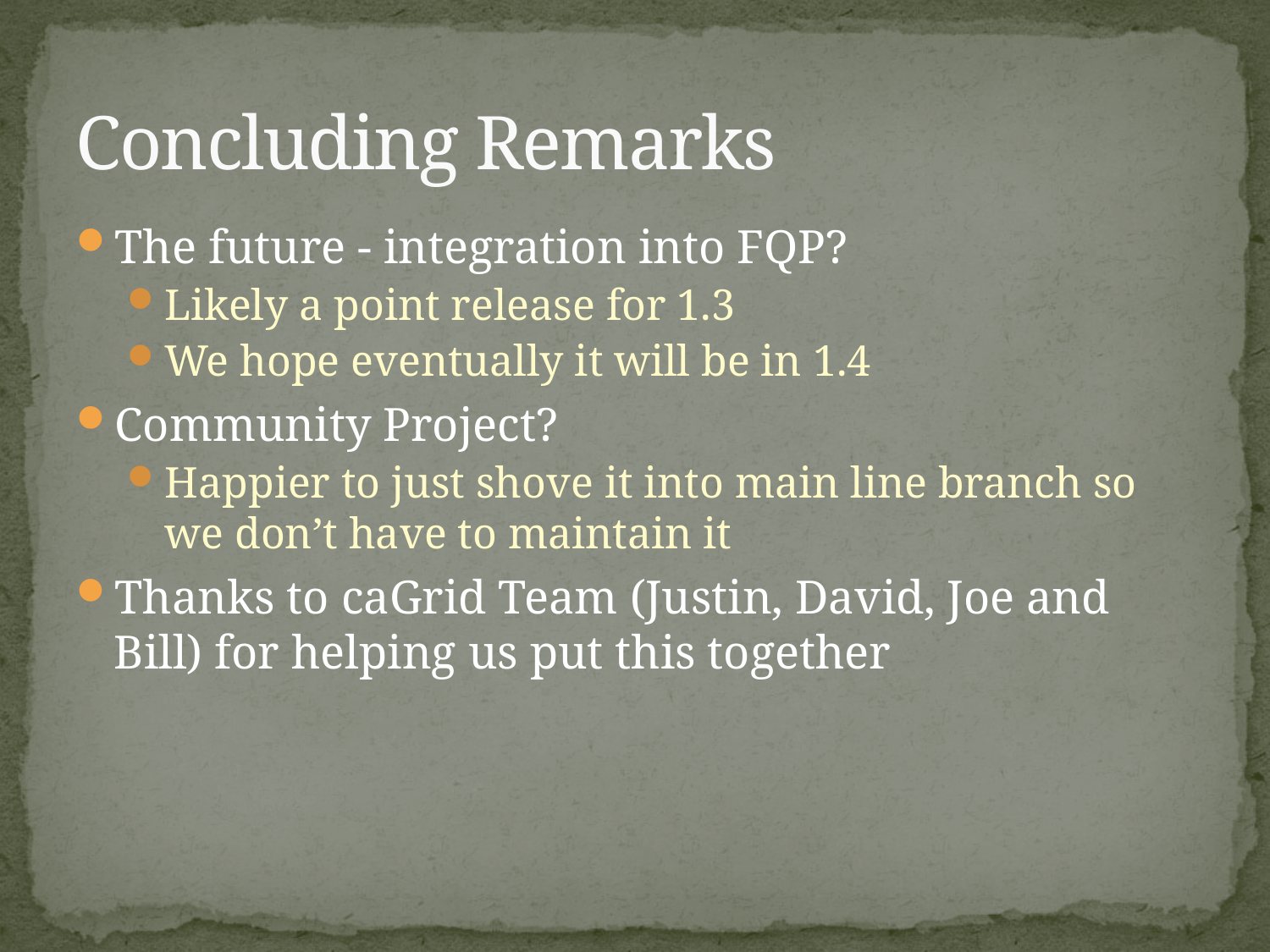

# Concluding Remarks
The future - integration into FQP?
Likely a point release for 1.3
We hope eventually it will be in 1.4
Community Project?
Happier to just shove it into main line branch so we don’t have to maintain it
Thanks to caGrid Team (Justin, David, Joe and Bill) for helping us put this together